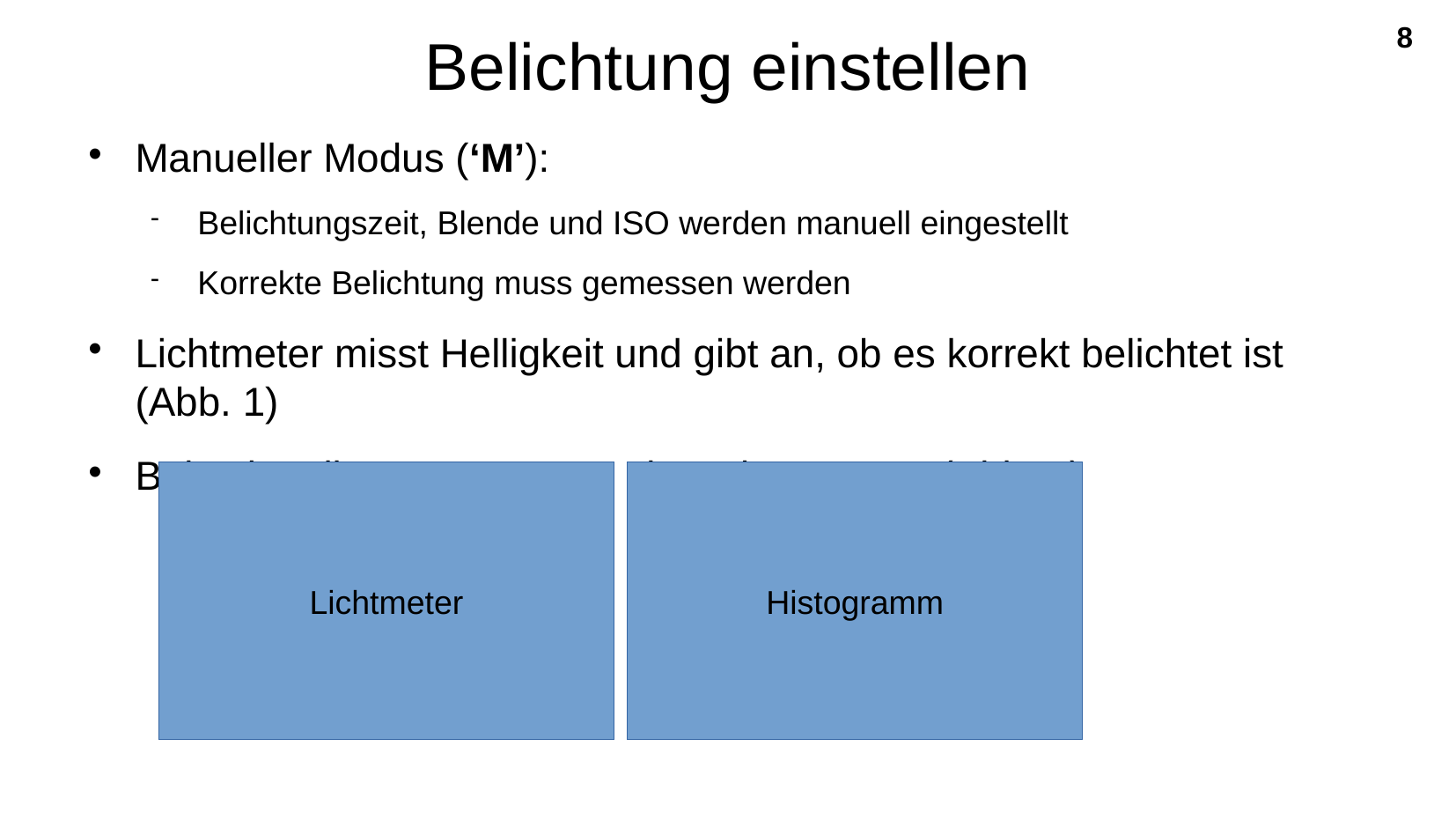

Belichtung einstellen
Manueller Modus (‘M’):
Belichtungszeit, Blende und ISO werden manuell eingestellt
Korrekte Belichtung muss gemessen werden
Lichtmeter misst Helligkeit und gibt an, ob es korrekt belichtet ist (Abb. 1)
Bei spiegellosen Kameras: Live-Histogramm (Abb. 2)
Lichtmeter
Histogramm